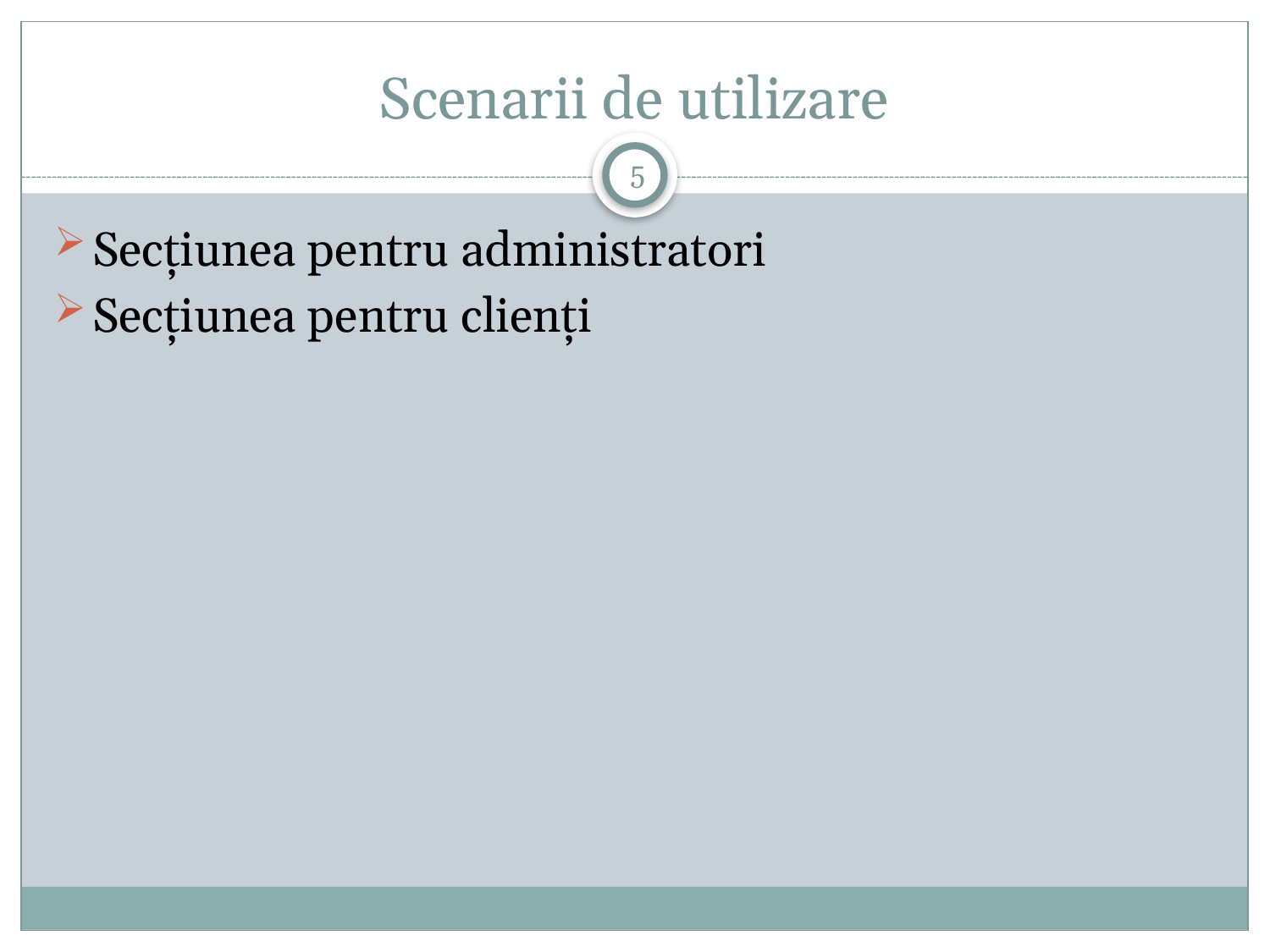

# Scenarii de utilizare
5
Secțiunea pentru administratori
Secțiunea pentru clienți